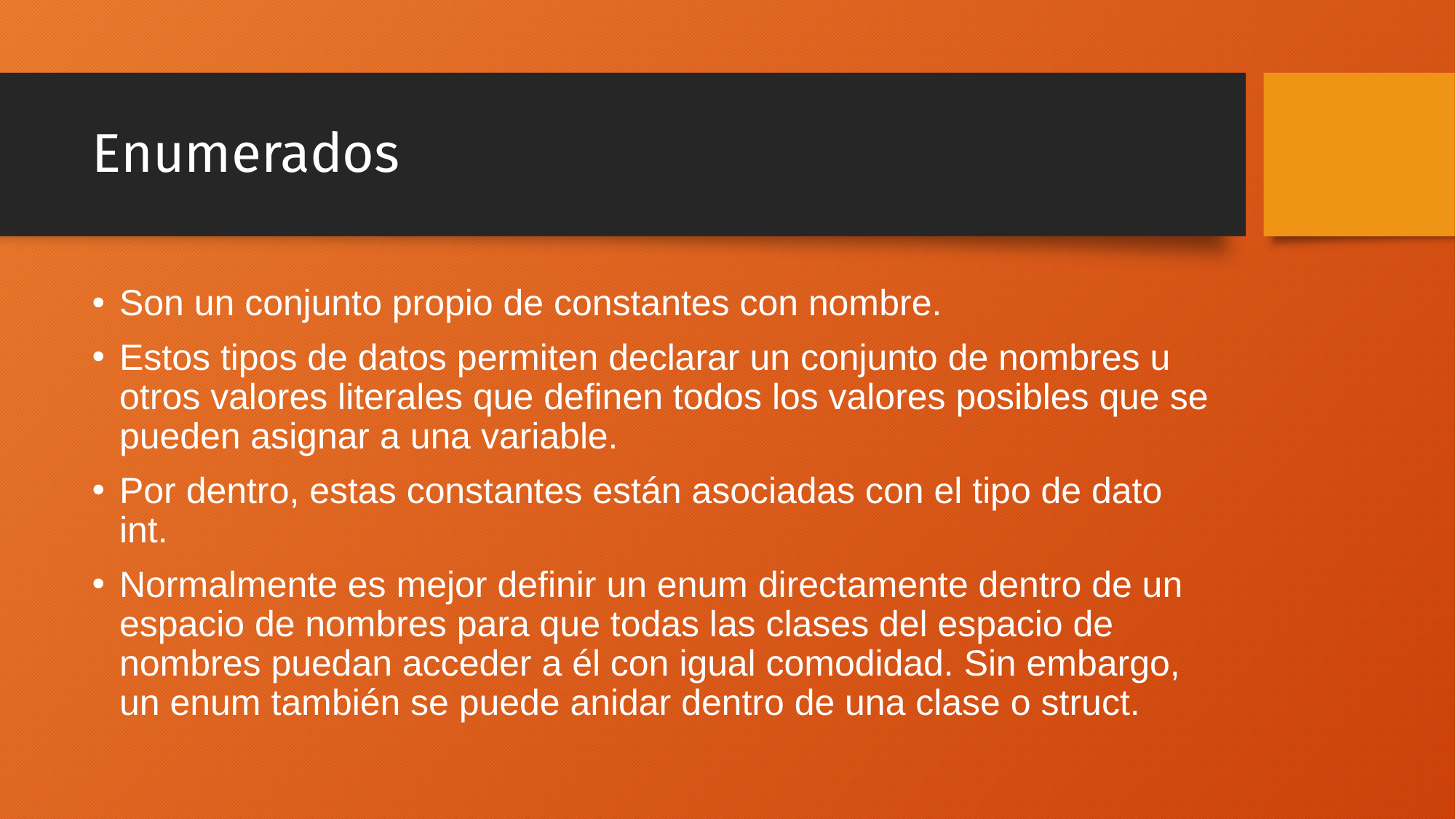

# Enumerados
Son un conjunto propio de constantes con nombre.
Estos tipos de datos permiten declarar un conjunto de nombres u otros valores literales que definen todos los valores posibles que se pueden asignar a una variable.
Por dentro, estas constantes están asociadas con el tipo de dato int.
Normalmente es mejor definir un enum directamente dentro de un espacio de nombres para que todas las clases del espacio de nombres puedan acceder a él con igual comodidad. Sin embargo, un enum también se puede anidar dentro de una clase o struct.